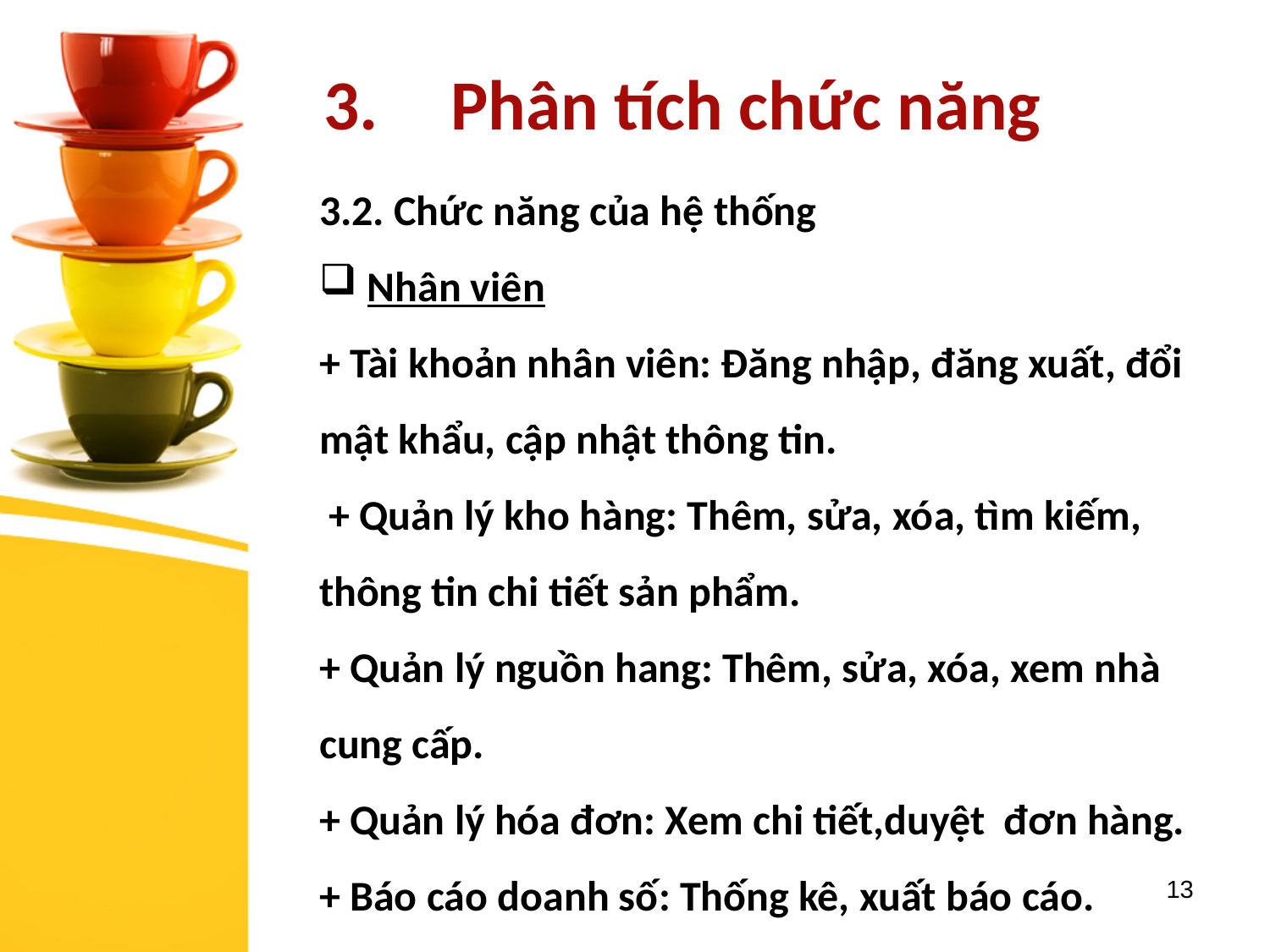

3.	Phân tích chức năng
3.2. Chức năng của hệ thống
Nhân viên
+ Tài khoản nhân viên: Đăng nhập, đăng xuất, đổi mật khẩu, cập nhật thông tin.
 + Quản lý kho hàng: Thêm, sửa, xóa, tìm kiếm, thông tin chi tiết sản phẩm.
+ Quản lý nguồn hang: Thêm, sửa, xóa, xem nhà cung cấp.
+ Quản lý hóa đơn: Xem chi tiết,duyệt  đơn hàng.
+ Báo cáo doanh số: Thống kê, xuất báo cáo.
13